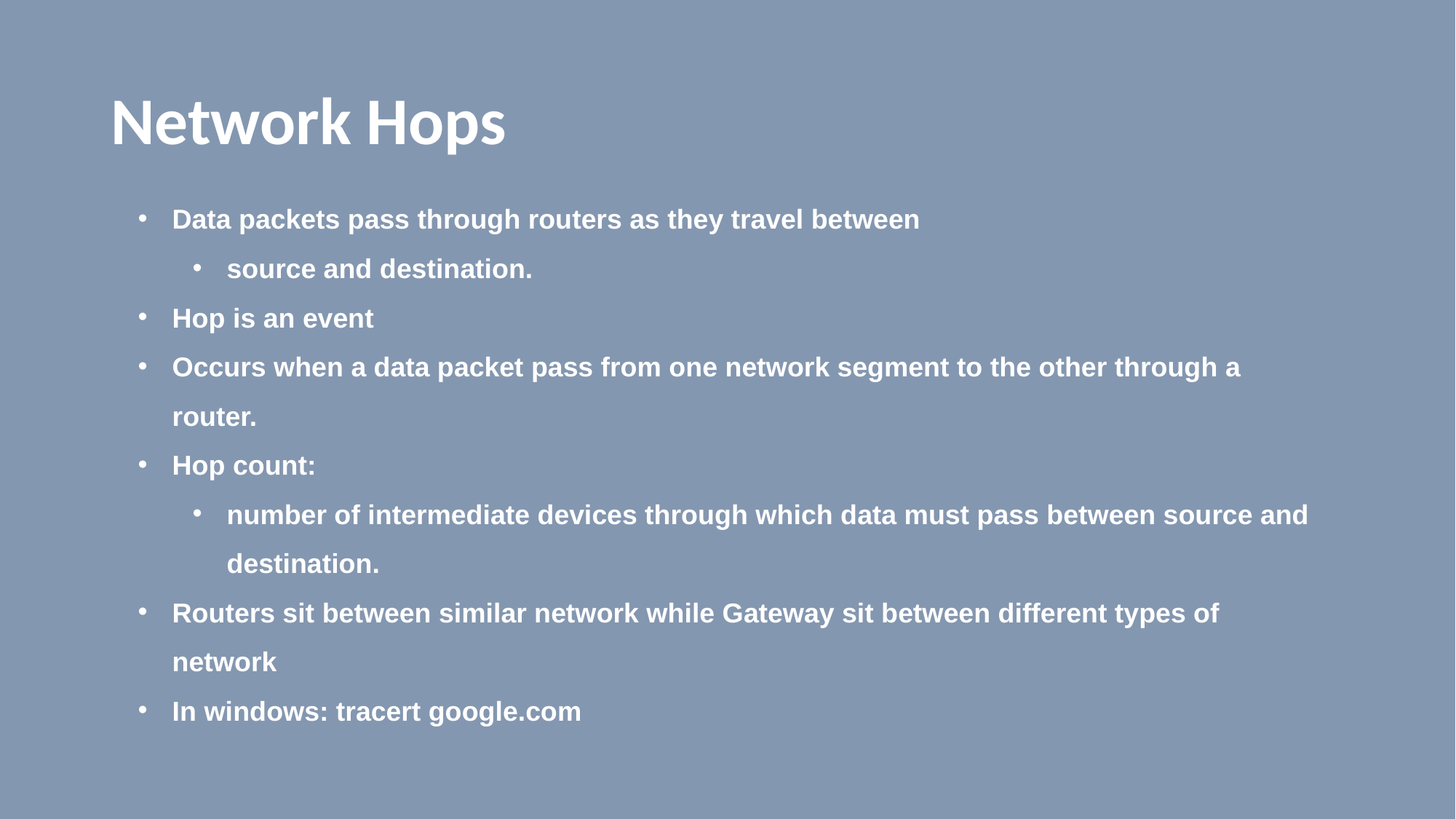

# Network Hops
Data packets pass through routers as they travel between
source and destination.
Hop is an event
Occurs when a data packet pass from one network segment to the other through a router.
Hop count:
number of intermediate devices through which data must pass between source and destination.
Routers sit between similar network while Gateway sit between different types of network
In windows: tracert google.com